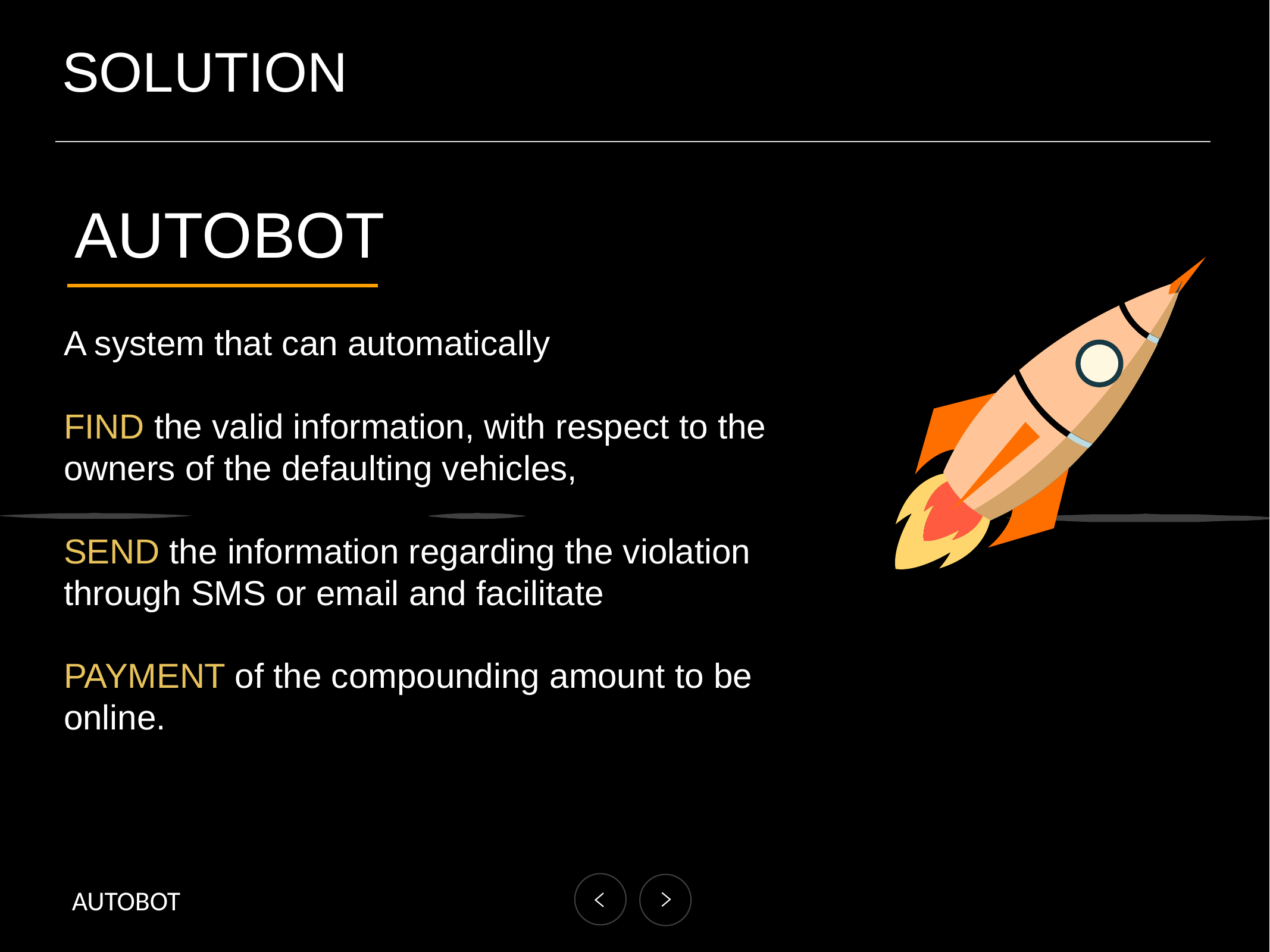

# SOLUTION
AUTOBOT

A system that can automatically

FIND the valid information, with respect to the owners of the defaulting vehicles,

SEND the information regarding the violation through SMS or email and facilitate

PAYMENT of the compounding amount to be online.

6